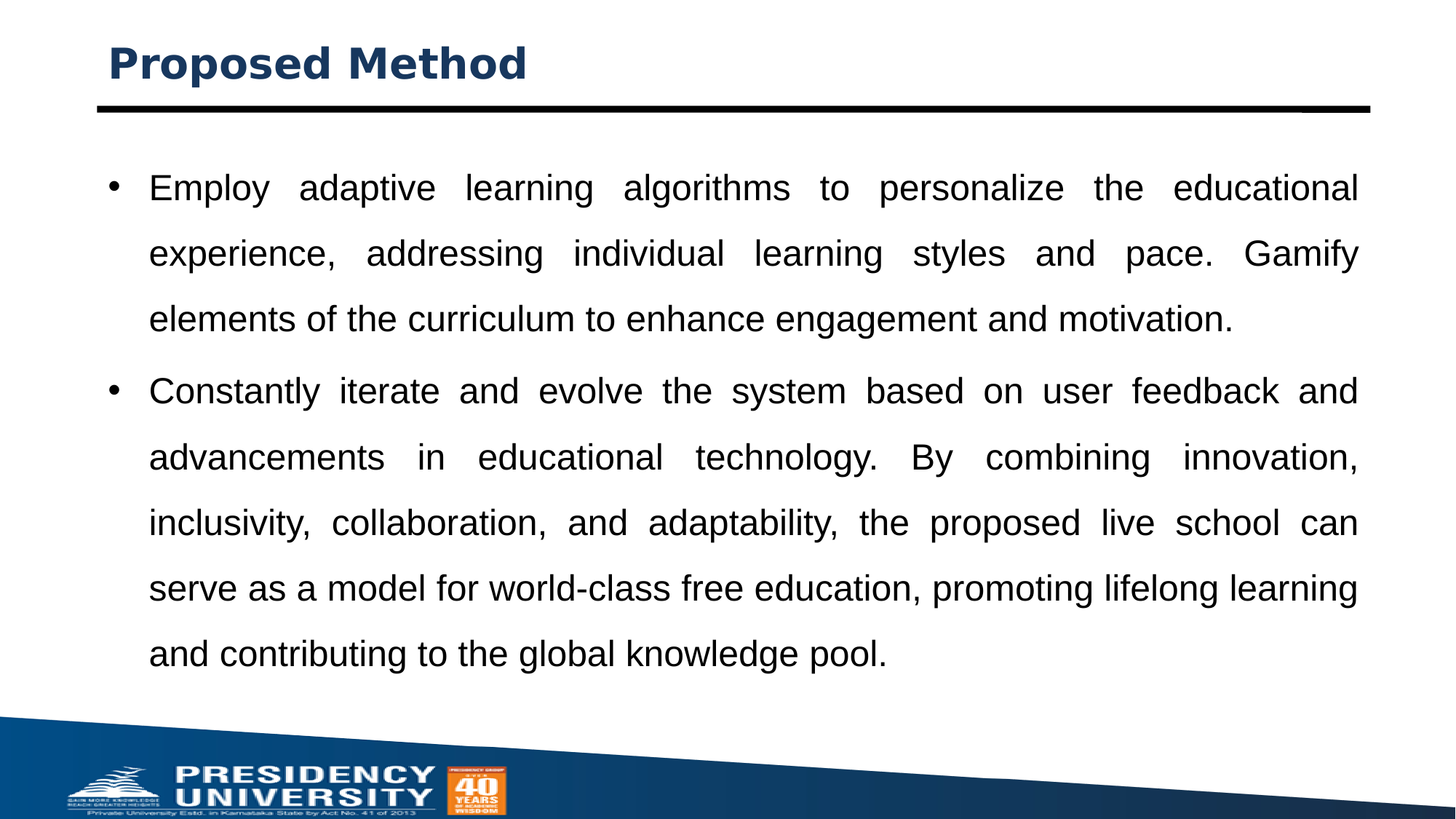

# Proposed Method
Employ adaptive learning algorithms to personalize the educational experience, addressing individual learning styles and pace. Gamify elements of the curriculum to enhance engagement and motivation.
Constantly iterate and evolve the system based on user feedback and advancements in educational technology. By combining innovation, inclusivity, collaboration, and adaptability, the proposed live school can serve as a model for world-class free education, promoting lifelong learning and contributing to the global knowledge pool.